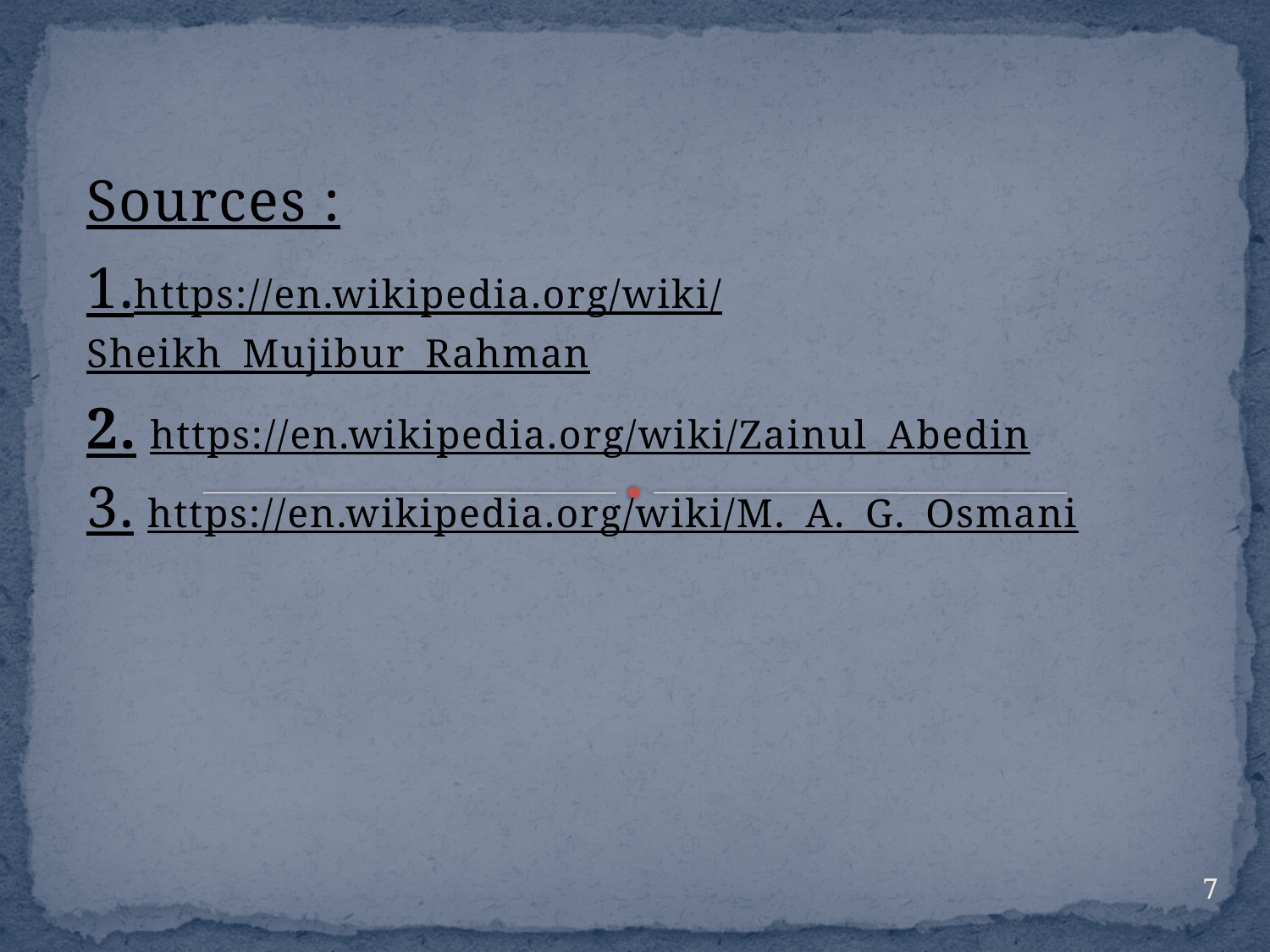

Sources :
1.https://en.wikipedia.org/wiki/Sheikh_Mujibur_Rahman
2. https://en.wikipedia.org/wiki/Zainul_Abedin
3. https://en.wikipedia.org/wiki/M._A._G._Osmani
7